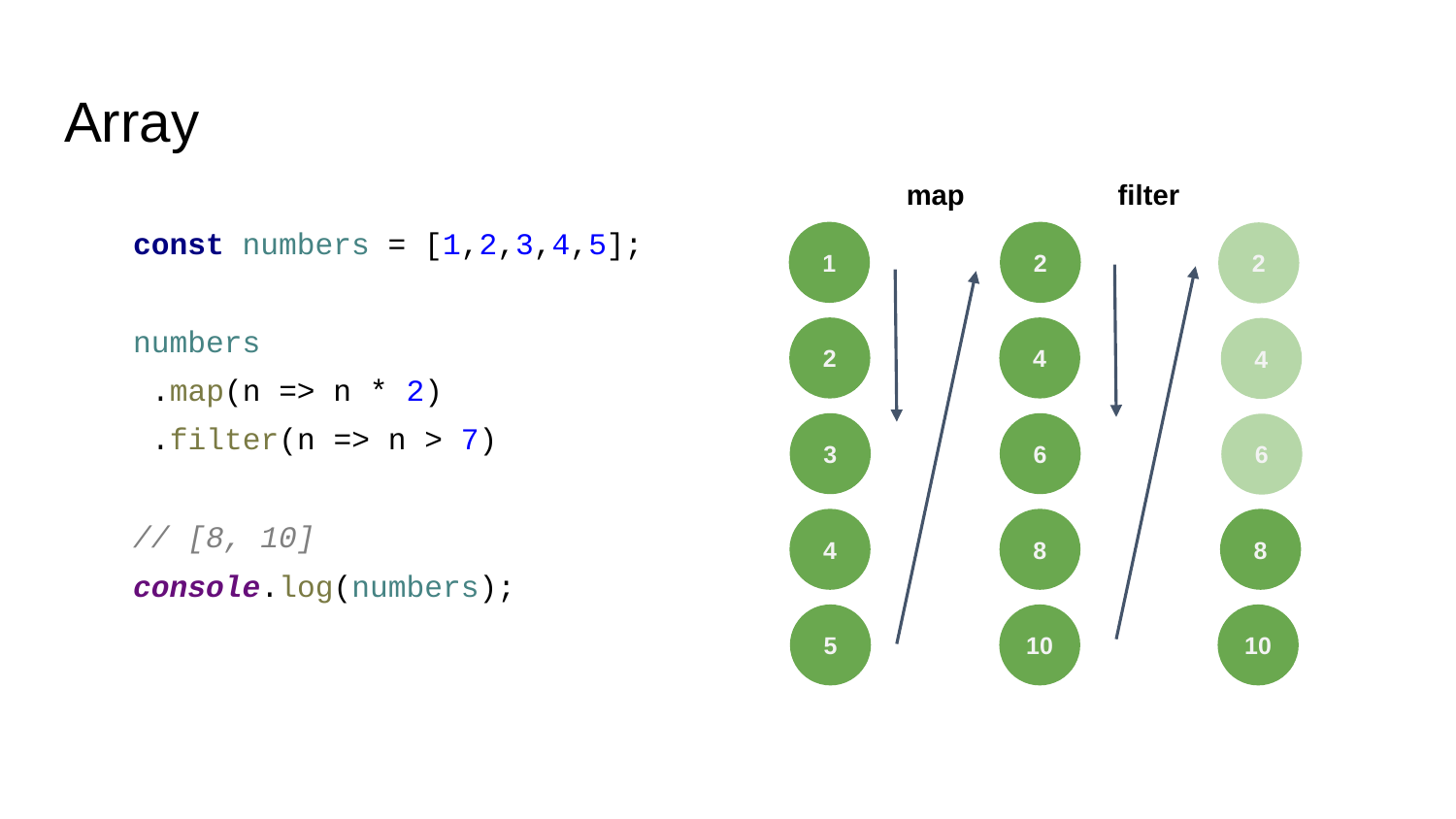

# Array
map
filter
const numbers = [1,2,3,4,5];

numbers
 .map(n => n * 2)
 .filter(n => n > 7)

// [8, 10]
console.log(numbers);
1
2
2
2
4
4
3
6
6
4
8
8
10
10
5